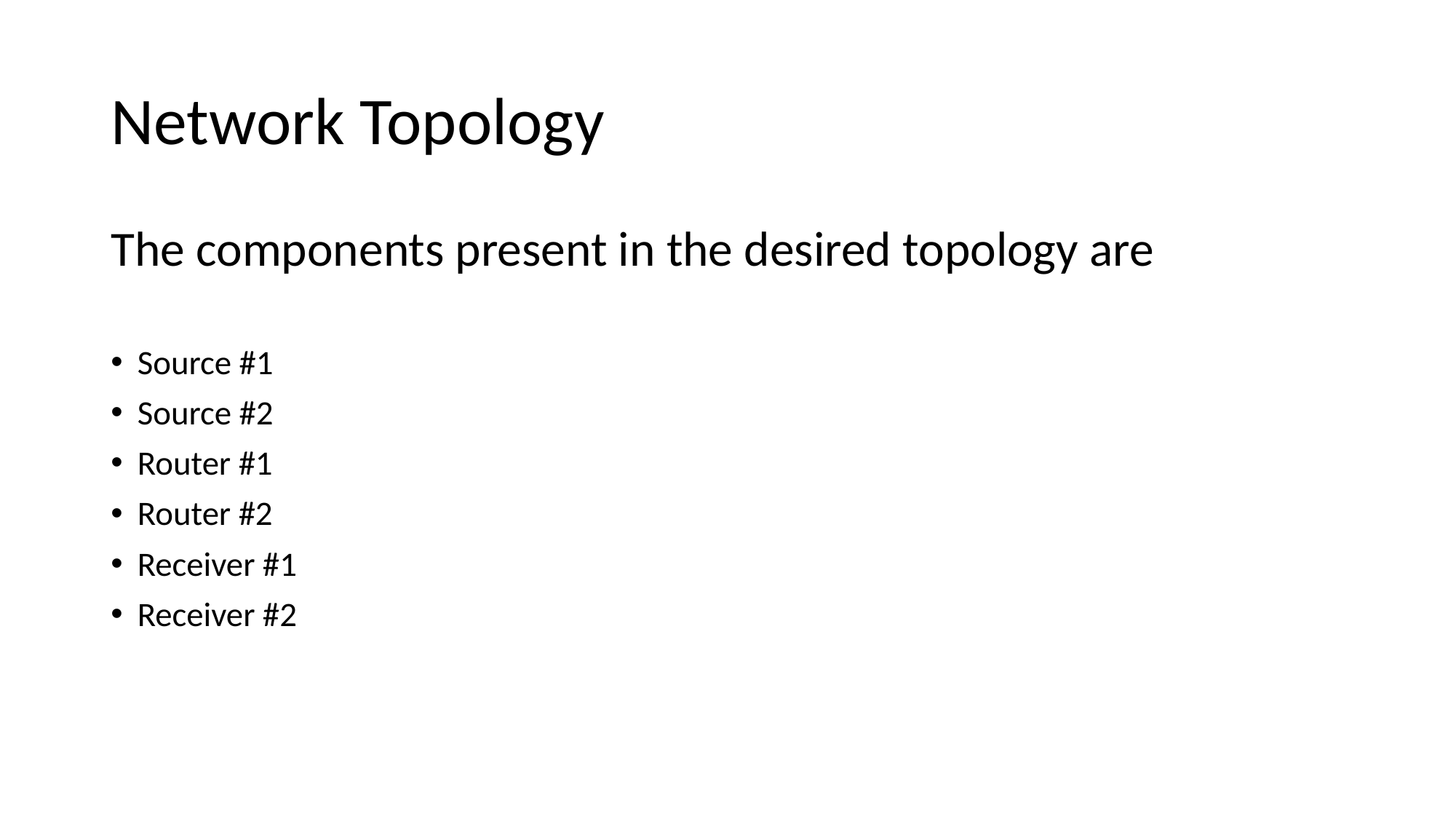

# Network Topology
The components present in the desired topology are

Source #1
Source #2
Router #1
Router #2
Receiver #1
Receiver #2